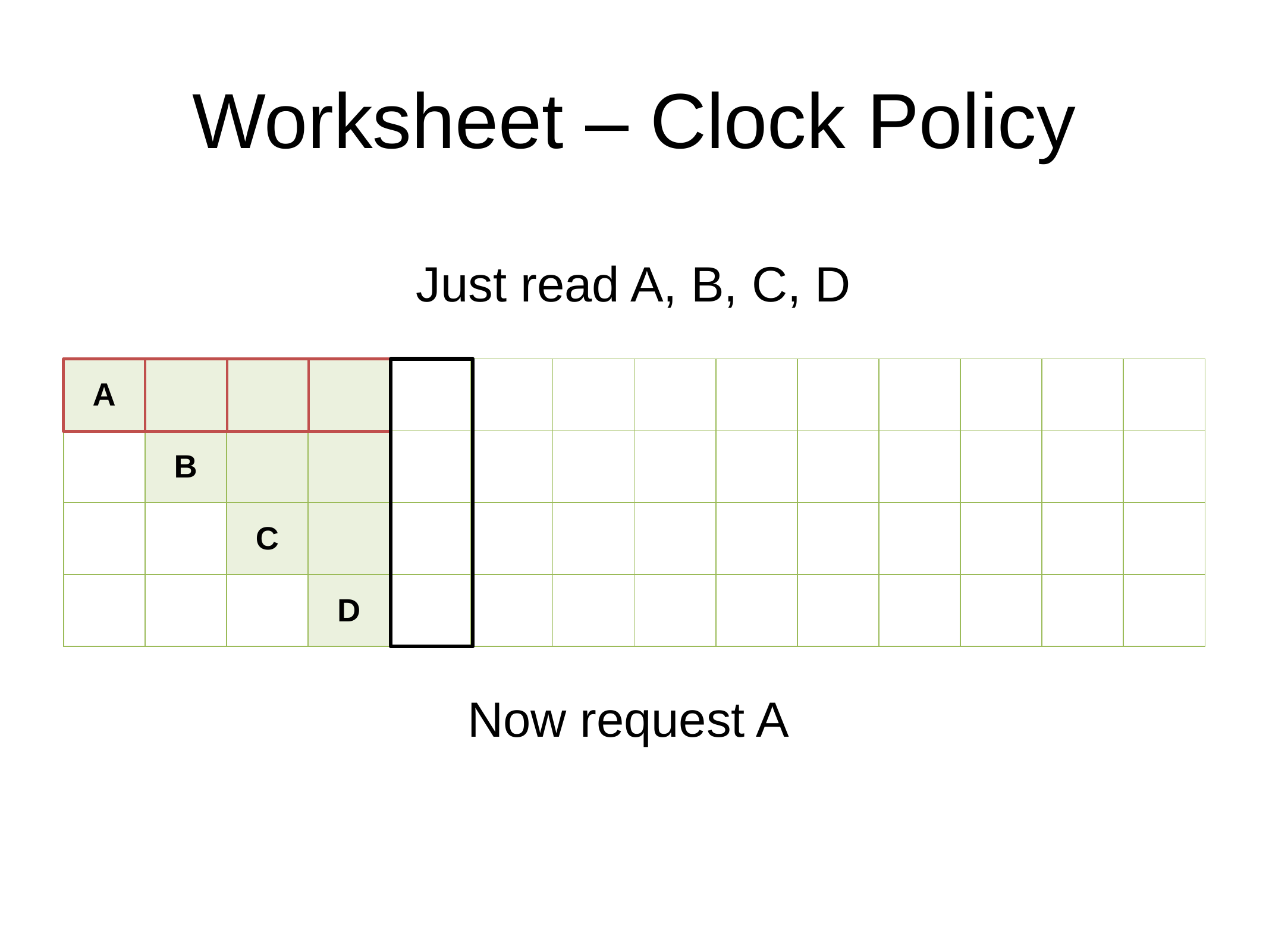

# Worksheet – Clock Policy
Just read A, B, C, D
| A |  |  |  |  |  |  |  |  |  |  |  |  |  |
| --- | --- | --- | --- | --- | --- | --- | --- | --- | --- | --- | --- | --- | --- |
|  | B |  |  |  |  |  |  |  |  |  |  |  |  |
|  |  | C |  |  |  |  |  |  |  |  |  |  |  |
|  |  |  | D |  |  |  |  |  |  |  |  |  |  |

Now request A